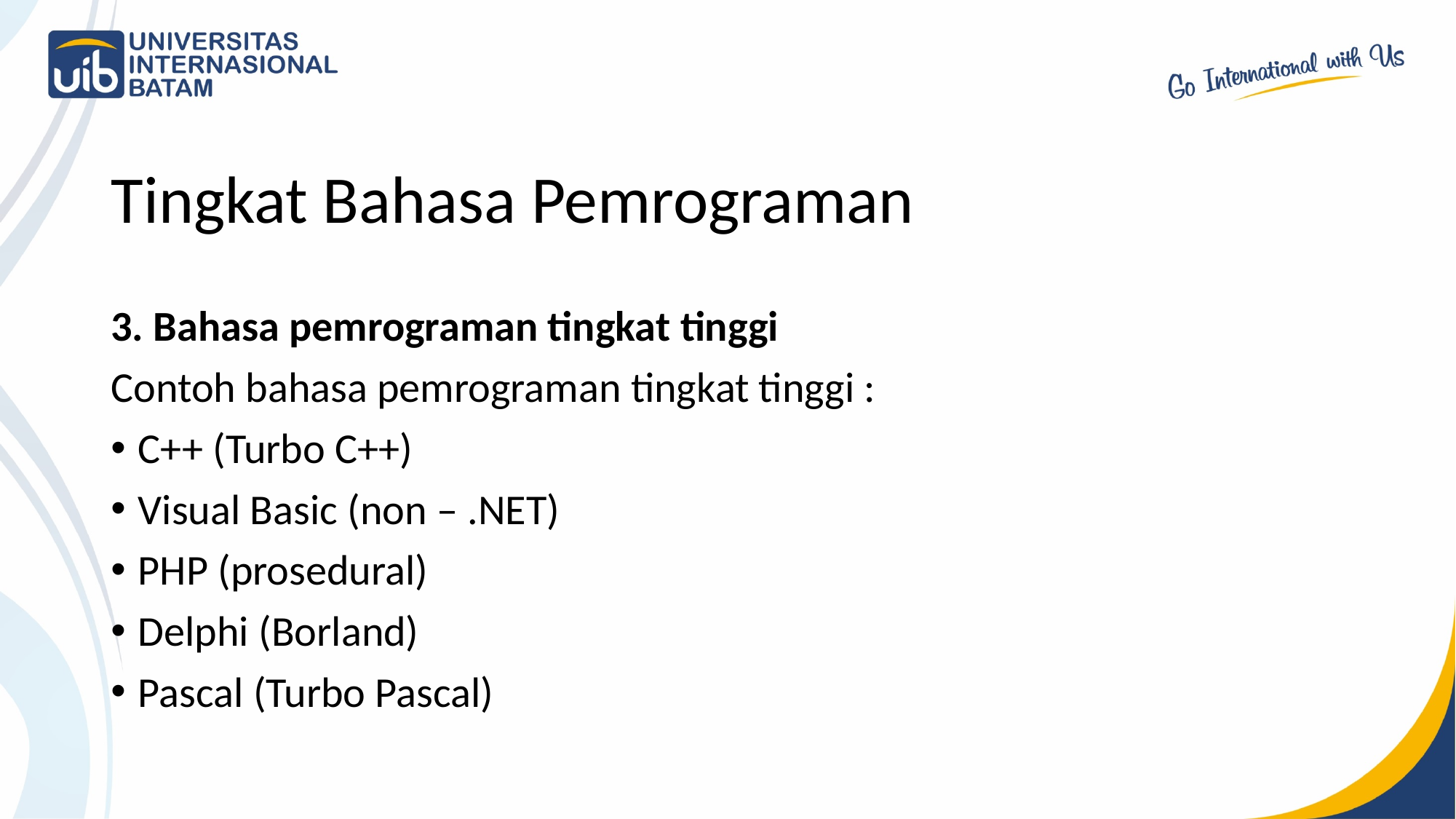

# Tingkat Bahasa Pemrograman
3. Bahasa pemrograman tingkat tinggi
Contoh bahasa pemrograman tingkat tinggi :
C++ (Turbo C++)
Visual Basic (non – .NET)
PHP (prosedural)
Delphi (Borland)
Pascal (Turbo Pascal)